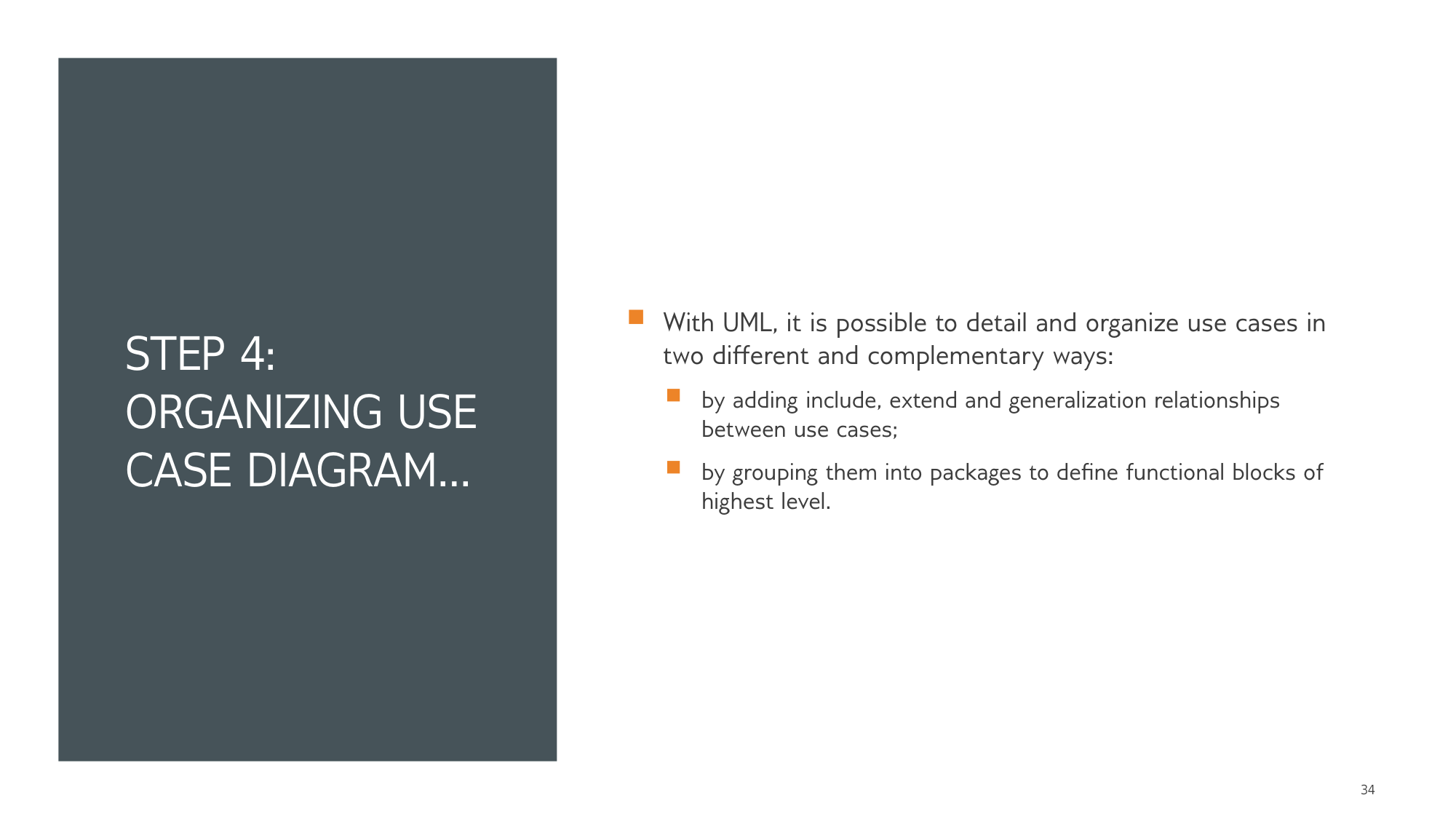

# Step 4: Organizing use case diagram…
With UML, it is possible to detail and organize use cases in two different and complementary ways:
by adding include, extend and generalization relationships between use cases;
by grouping them into packages to define functional blocks of highest level.
34